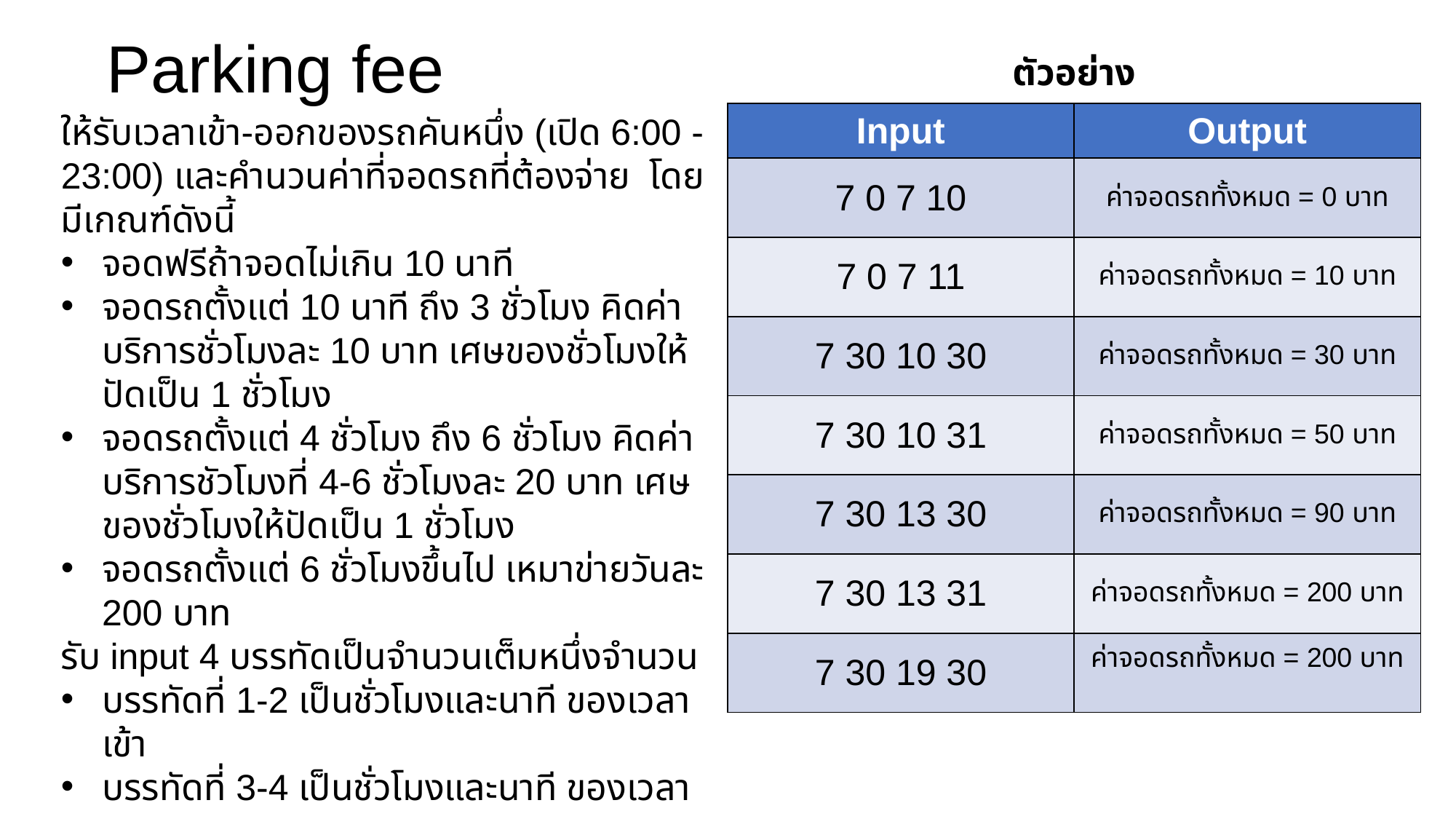

# Parking fee
ตัวอย่าง
ให้รับเวลาเข้า-ออกของรถคันหนึ่ง (เปิด 6:00 - 23:00) และคำนวนค่าที่จอดรถที่ต้องจ่าย  โดยมีเกณฑ์ดังนี้
จอดฟรีถ้าจอดไม่เกิน 10 นาที
จอดรถตั้งแต่ 10 นาที ถึง 3 ชั่วโมง คิดค่าบริการชั่วโมงละ 10 บาท เศษของชั่วโมงให้ปัดเป็น 1 ชั่วโมง
จอดรถตั้งแต่ 4 ชั่วโมง ถึง 6 ชั่วโมง คิดค่าบริการชัวโมงที่ 4-6 ชั่วโมงละ 20 บาท เศษของชั่วโมงให้ปัดเป็น 1 ชั่วโมง
จอดรถตั้งแต่ 6 ชั่วโมงขึ้นไป เหมาข่ายวันละ 200 บาท
รับ input 4 บรรทัดเป็นจำนวนเต็มหนึ่งจำนวน
บรรทัดที่ 1-2 เป็นชั่วโมงและนาที ของเวลาเข้า
บรรทัดที่ 3-4 เป็นชั่วโมงและนาที ของเวลาออก
Hint:
-แยกแต่ละเงื่อนไขโดยแปลงเป็นหน่วยนาที แต่คิดค่าบริการใช้หน่วยชั่วโมง
ใช้ Mod ในการตรวจสอบเศษของชั่วโมง
| Input | Output |
| --- | --- |
| 7 0 7 10 | ค่าจอดรถทั้งหมด = 0 บาท |
| 7 0 7 11 | ค่าจอดรถทั้งหมด = 10 บาท |
| 7 30 10 30 | ค่าจอดรถทั้งหมด = 30 บาท |
| 7 30 10 31 | ค่าจอดรถทั้งหมด = 50 บาท |
| 7 30 13 30 | ค่าจอดรถทั้งหมด = 90 บาท |
| 7 30 13 31 | ค่าจอดรถทั้งหมด = 200 บาท |
| 7 30 19 30 | ค่าจอดรถทั้งหมด = 200 บาท |